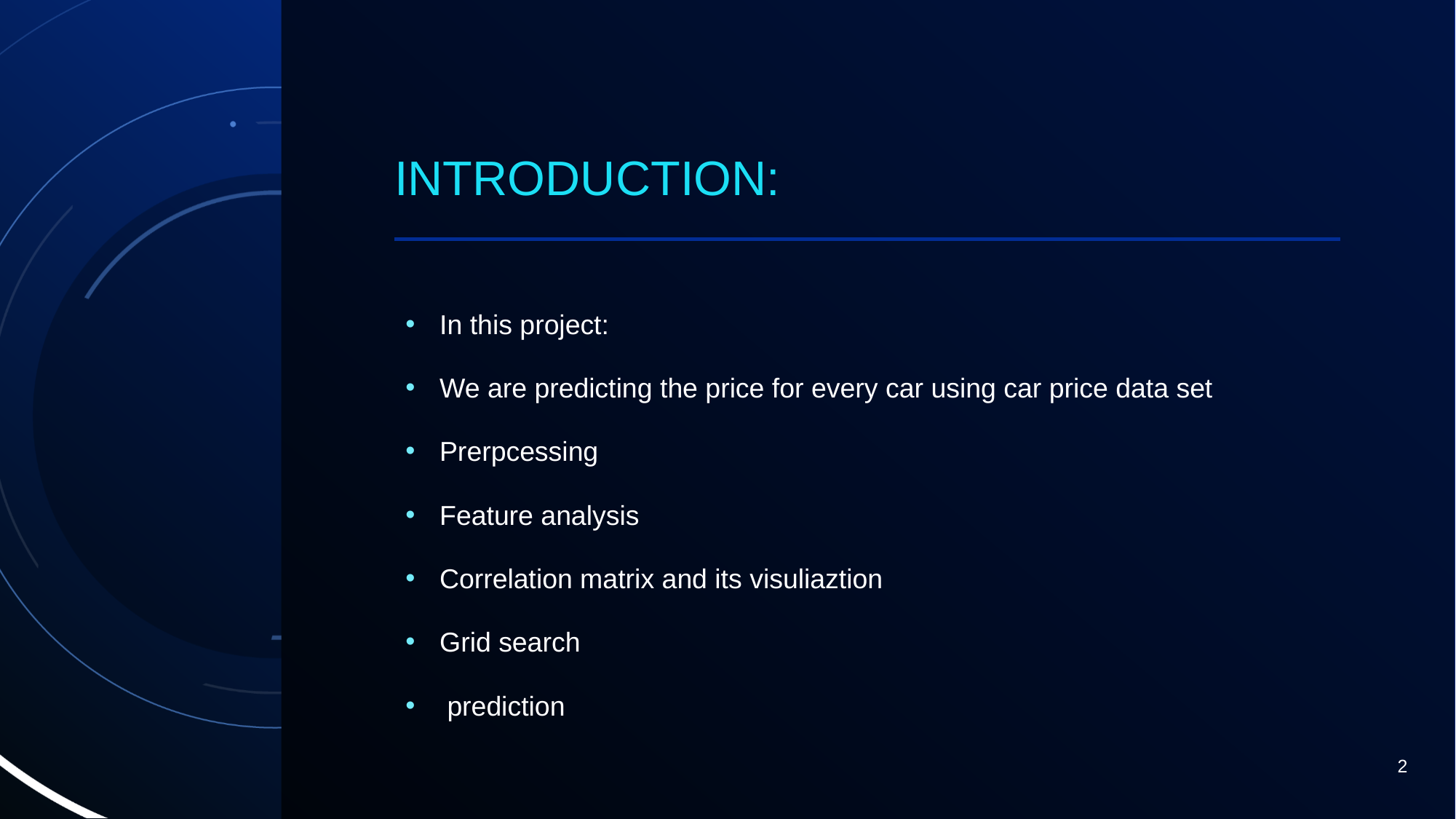

# Introduction:
In this project:
We are predicting the price for every car using car price data set
Prerpcessing
Feature analysis
Correlation matrix and its visuliaztion
Grid search
 prediction

2